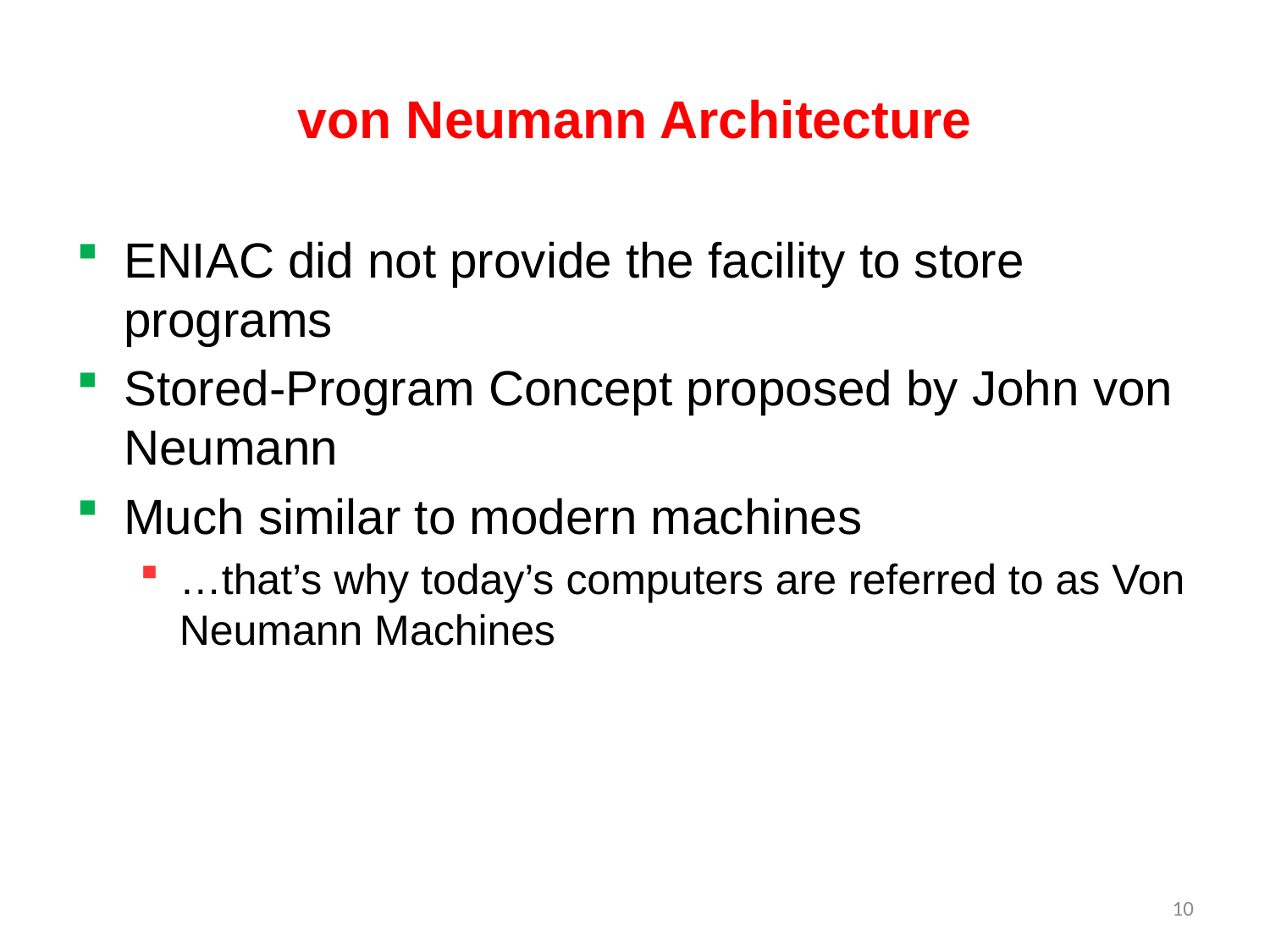

# von Neumann Architecture
ENIAC did not provide the facility to store programs
Stored-Program Concept proposed by John von Neumann
Much similar to modern machines
…that’s why today’s computers are referred to as Von Neumann Machines

10